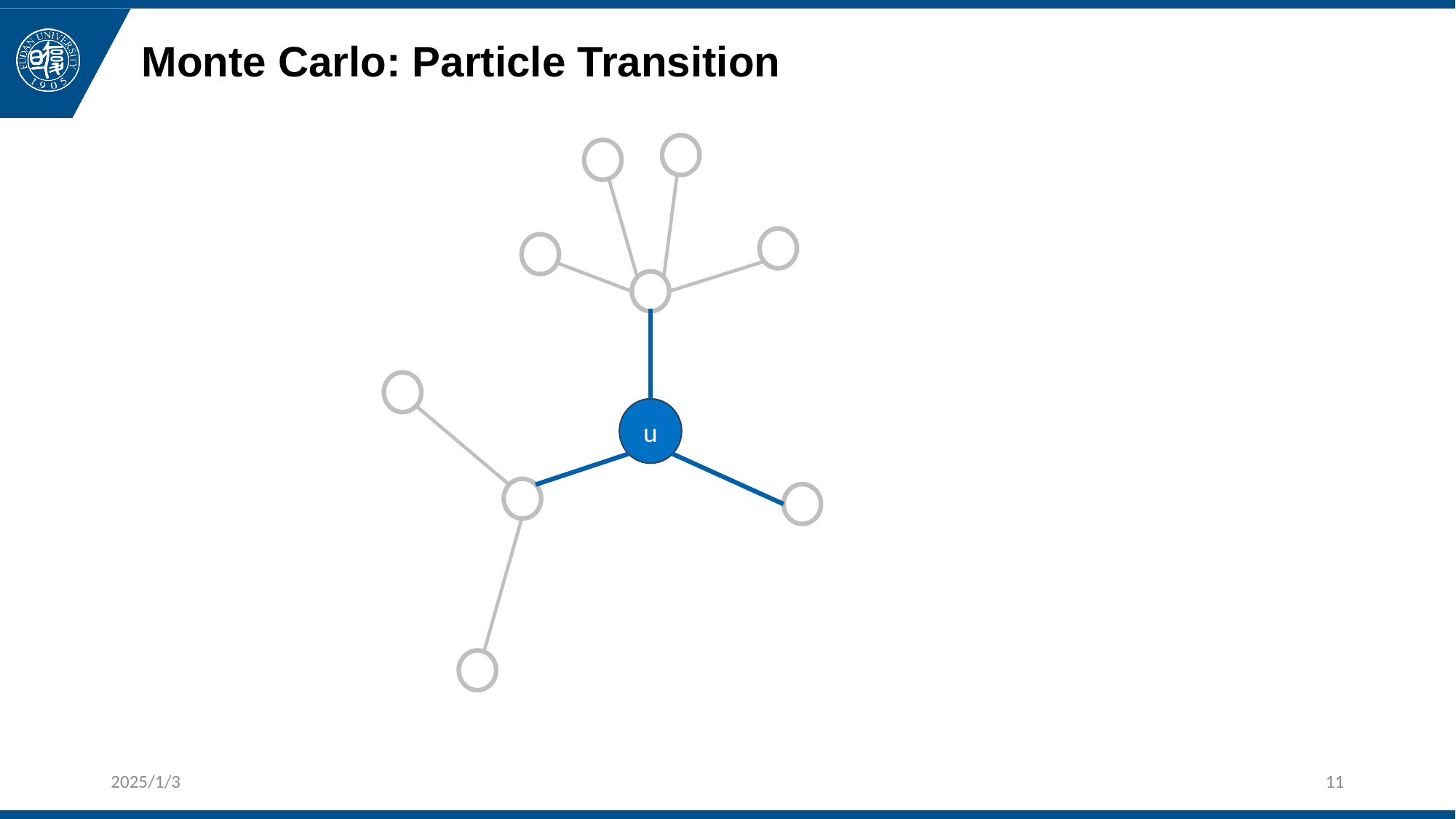

# Monte Carlo: Particle Transition

u

2025/1/3
11